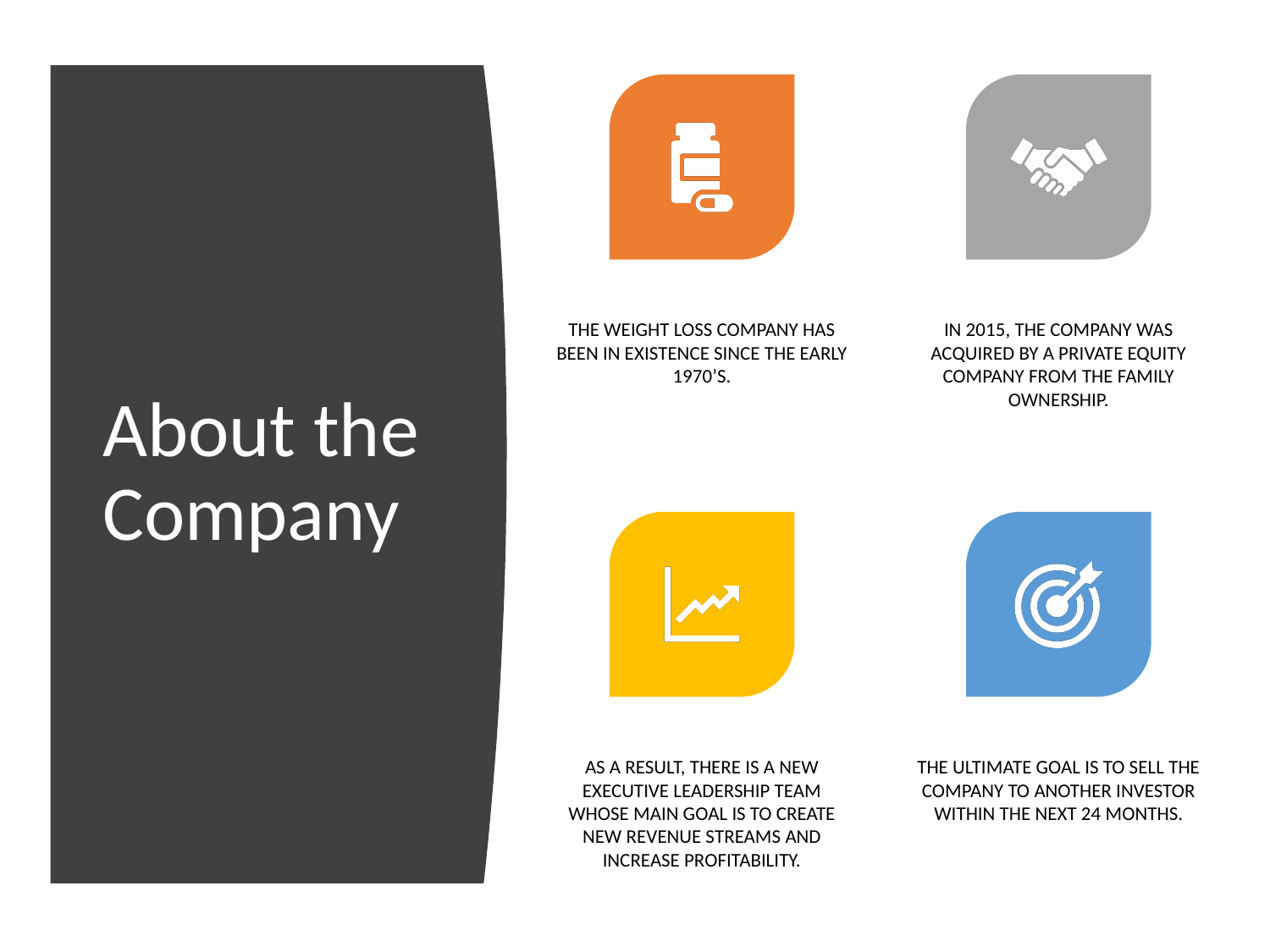

The weight loss company has been in existence since the early 1970’s.
In 2015, the company was acquired by a private equity company from the family ownership.
As a result, there is a new executive leadership team whose main goal is to create new revenue streams and increase profitability.
The ultimate goal is to sell the company to another investor within the next 24 months.

# About the Company